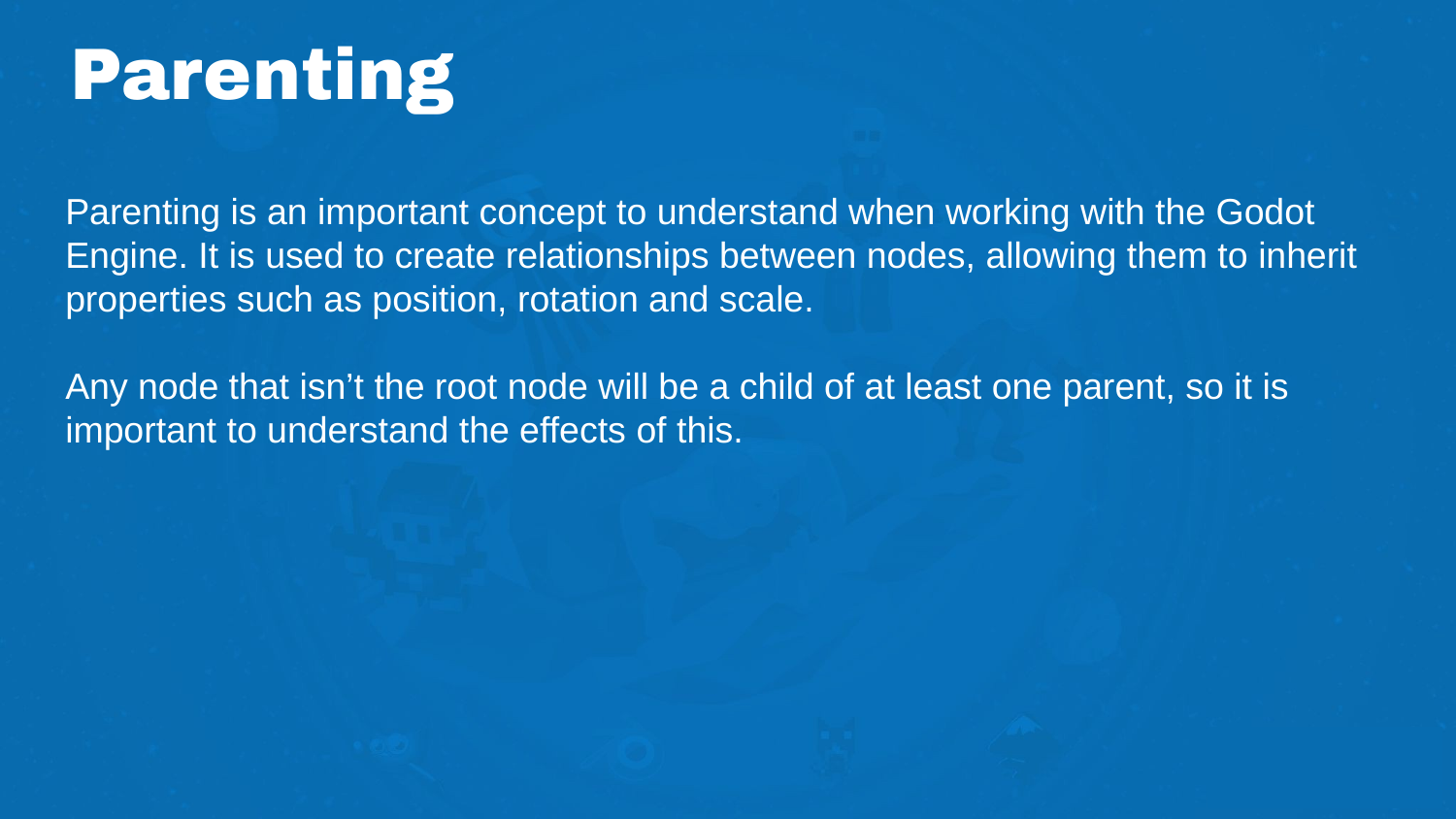

# Parenting
Parenting is an important concept to understand when working with the Godot Engine. It is used to create relationships between nodes, allowing them to inherit properties such as position, rotation and scale.

Any node that isn’t the root node will be a child of at least one parent, so it is important to understand the effects of this.